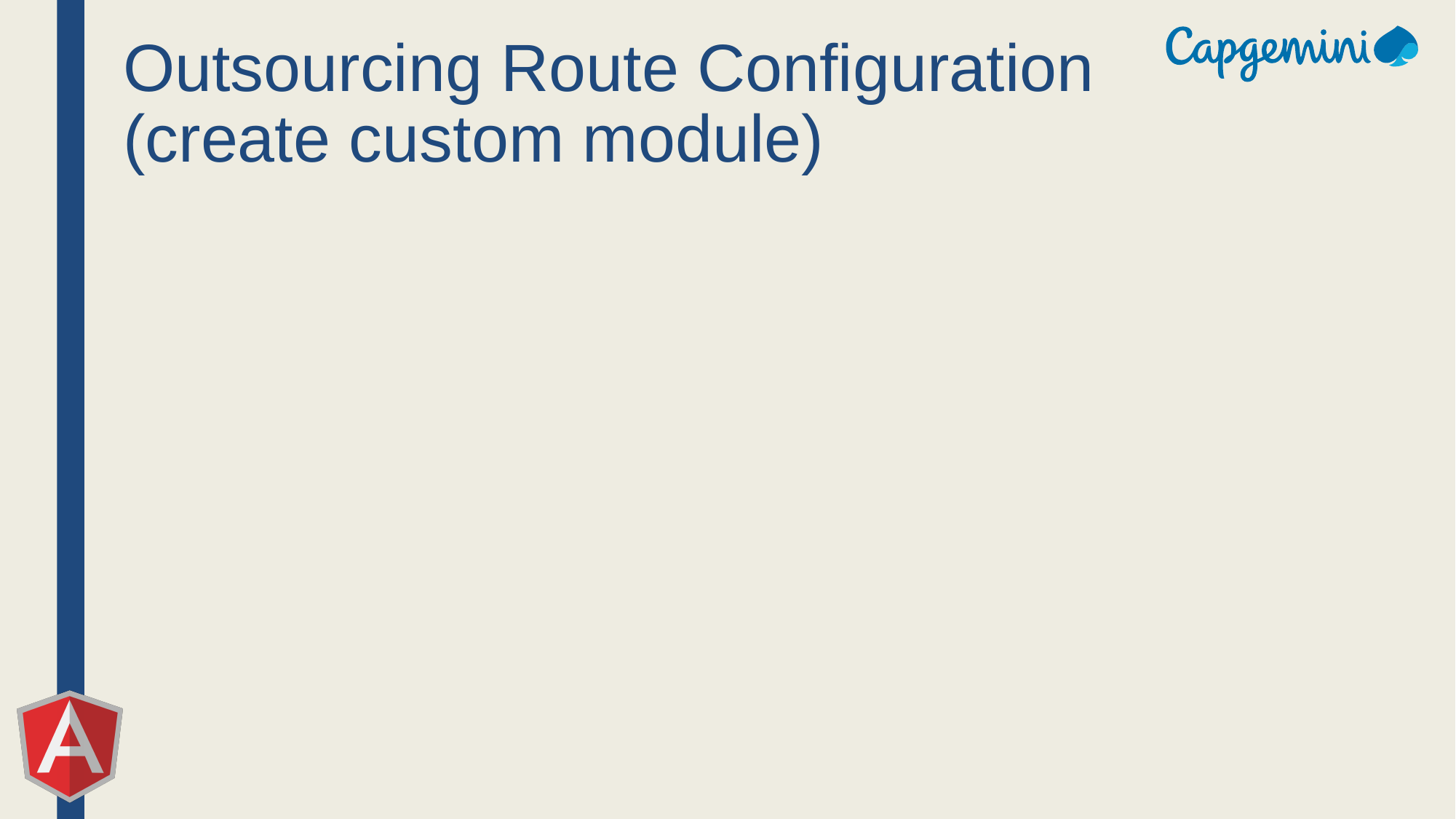

# Outsourcing Route Configuration (create custom module)